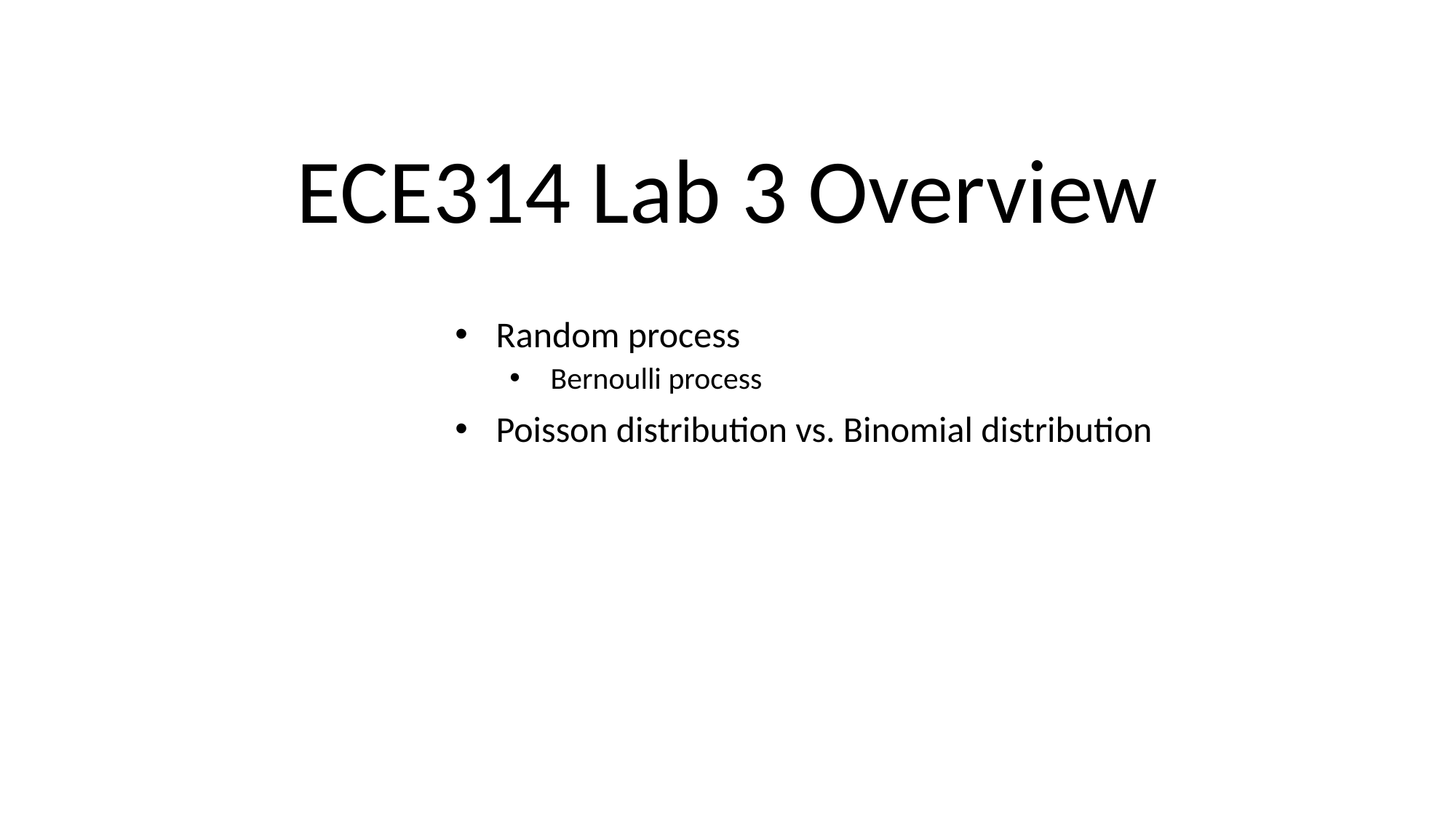

# ECE314 Lab 3 Overview
Random process
Bernoulli process
Poisson distribution vs. Binomial distribution